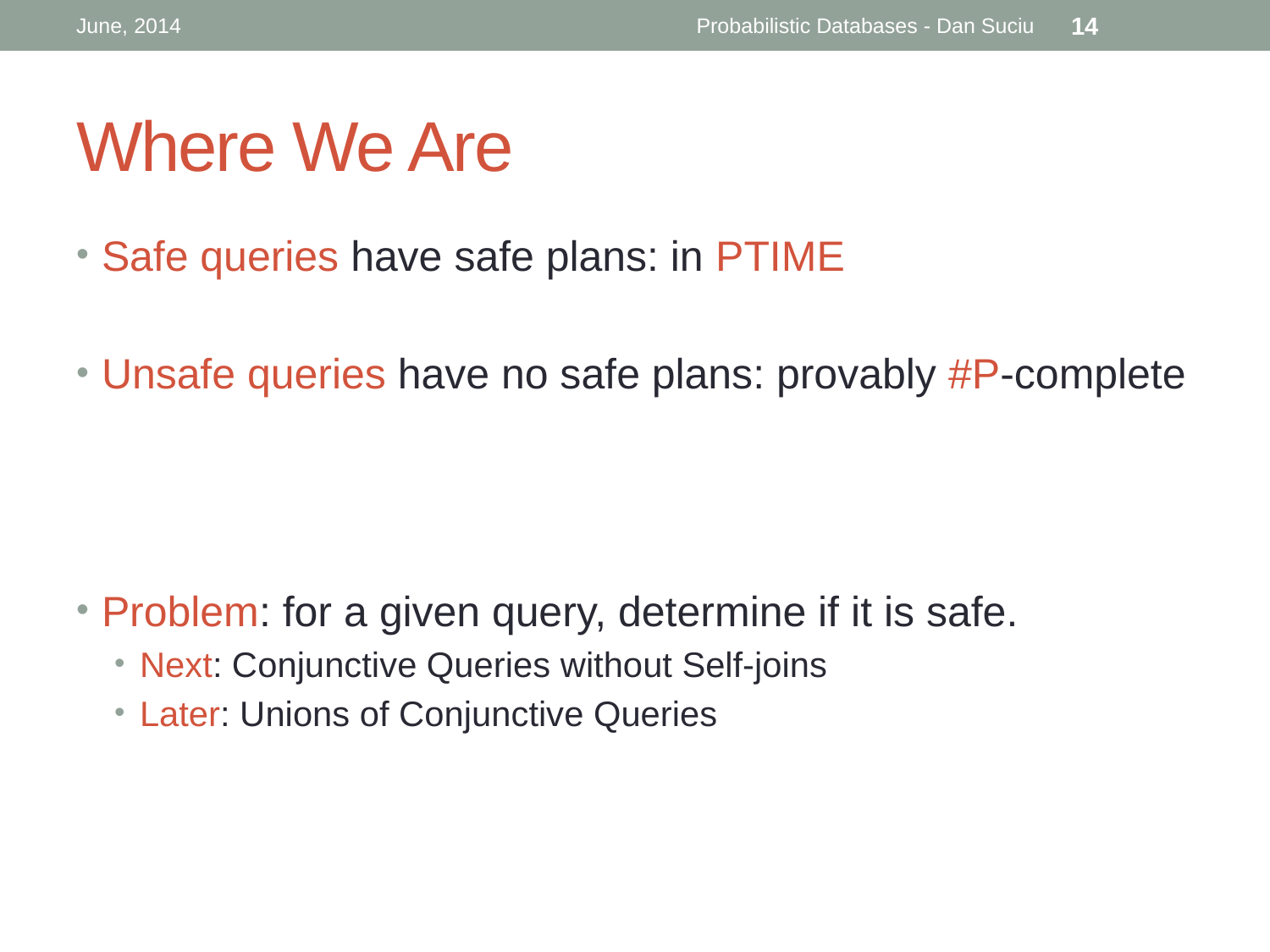

June, 2014
Probabilistic Databases - Dan Suciu
14
# Where We Are
Safe queries have safe plans: in PTIME

Unsafe queries have no safe plans: provably #P-complete

Problem: for a given query, determine if it is safe.
Next: Conjunctive Queries without Self-joins
Later: Unions of Conjunctive Queries